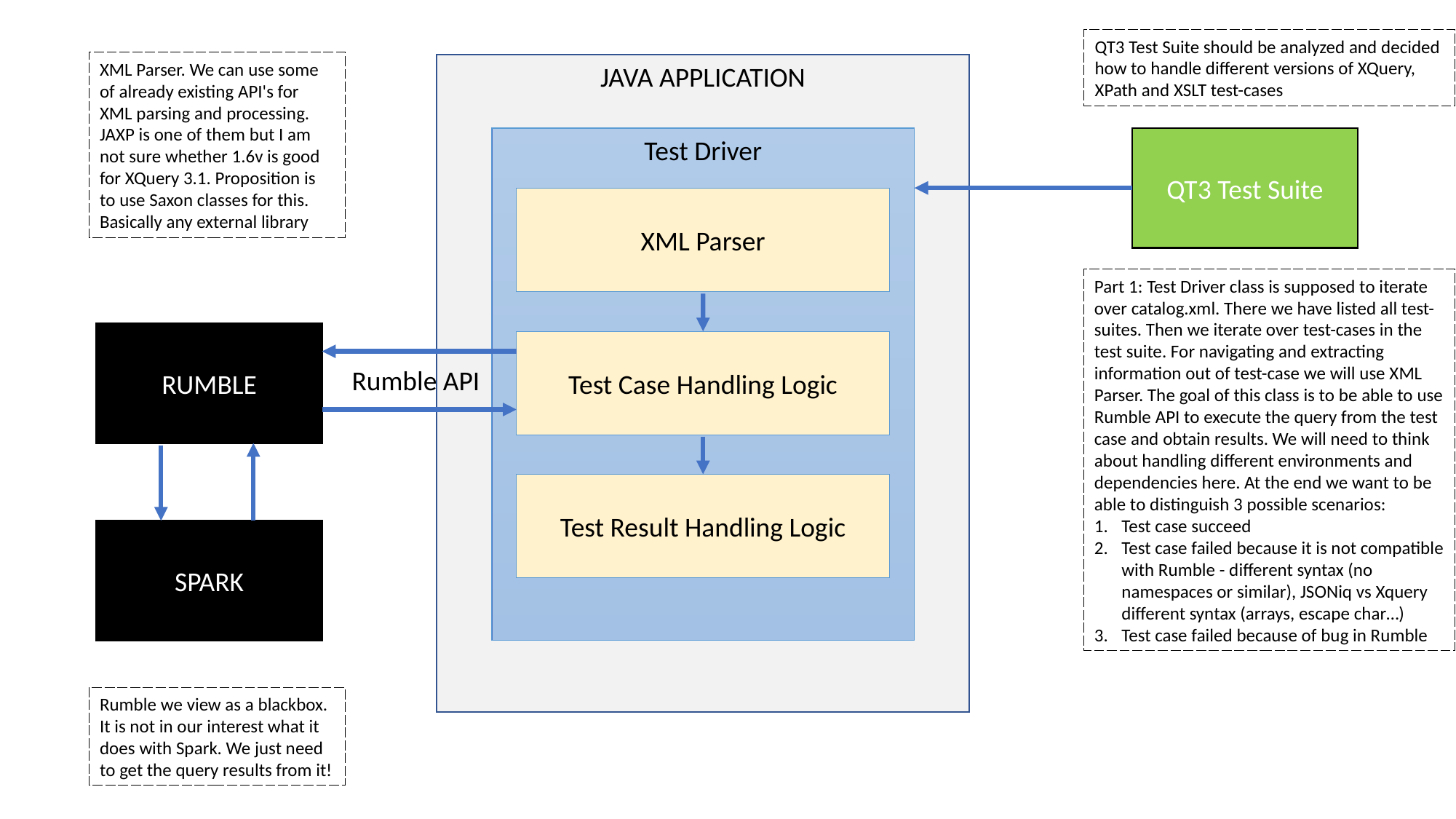

QT3 Test Suite should be analyzed and decided how to handle different versions of XQuery, XPath and XSLT test-cases
XML Parser. We can use some of already existing API's for XML parsing and processing. JAXP is one of them but I am not sure whether 1.6v is good for XQuery 3.1. Proposition is to use Saxon classes for this. Basically any external library
JAVA APPLICATION
Test Driver
QT3 Test Suite
XML Parser
Part 1: Test Driver class is supposed to iterate over catalog.xml. There we have listed all test-suites. Then we iterate over test-cases in the test suite. For navigating and extracting information out of test-case we will use XML Parser. The goal of this class is to be able to use Rumble API to execute the query from the test case and obtain results. We will need to think about handling different environments and dependencies here. At the end we want to be able to distinguish 3 possible scenarios:
Test case succeed
Test case failed because it is not compatible with Rumble - different syntax (no namespaces or similar), JSONiq vs Xquery different syntax (arrays, escape char…)
Test case failed because of bug in Rumble
RUMBLE
Test Case Handling Logic
Rumble API
Test Result Handling Logic
SPARK
Rumble we view as a blackbox. It is not in our interest what it does with Spark. We just need to get the query results from it!